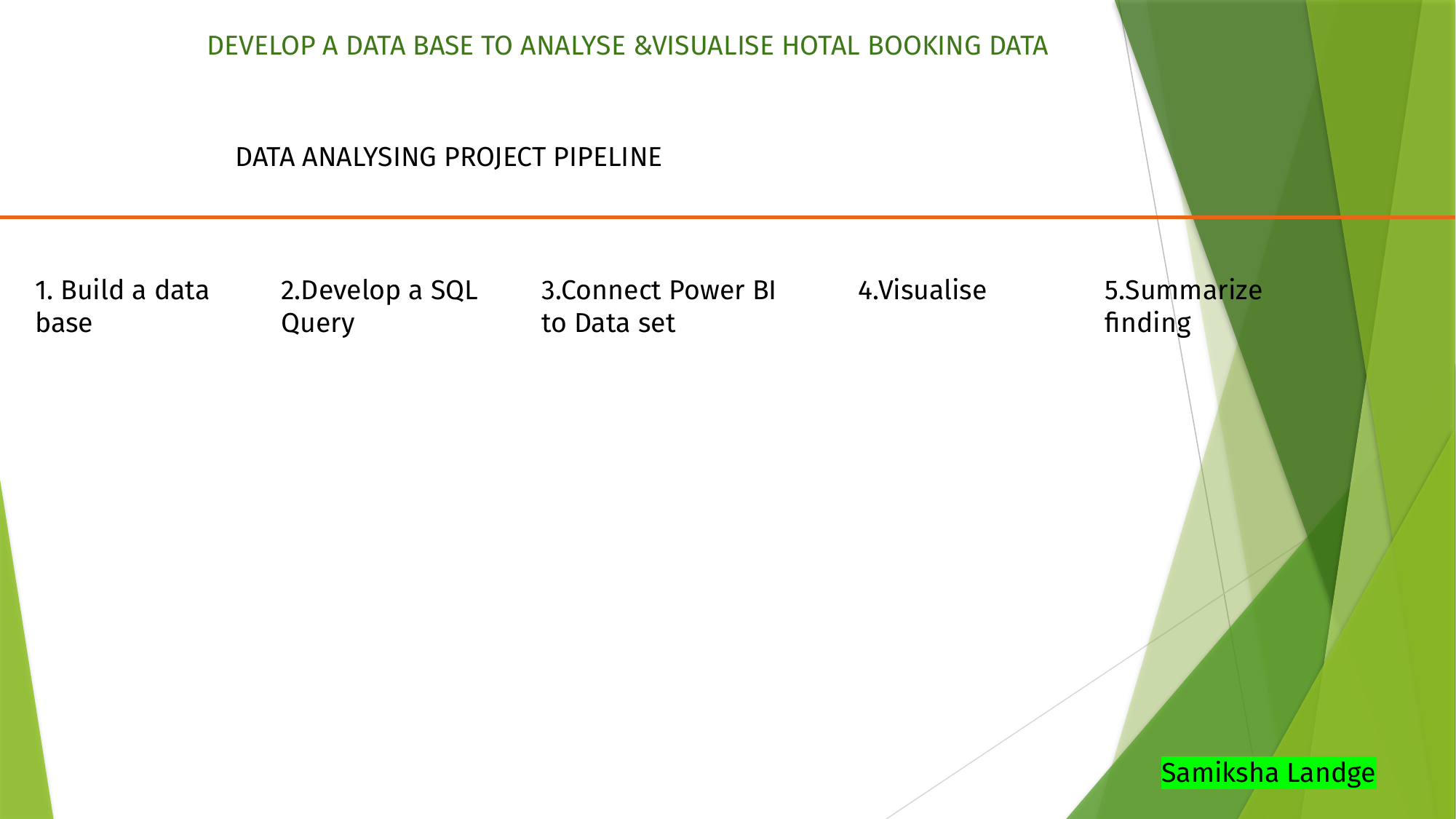

DEVELOP A DATA BASE TO ANALYSE &VISUALISE HOTAL BOOKING DATA
DATA ANALYSING PROJECT PIPELINE
3.Connect Power BI to Data set
5.Summarize finding
1. Build a data base
2.Develop a SQL Query
4.Visualise
Samiksha Landge